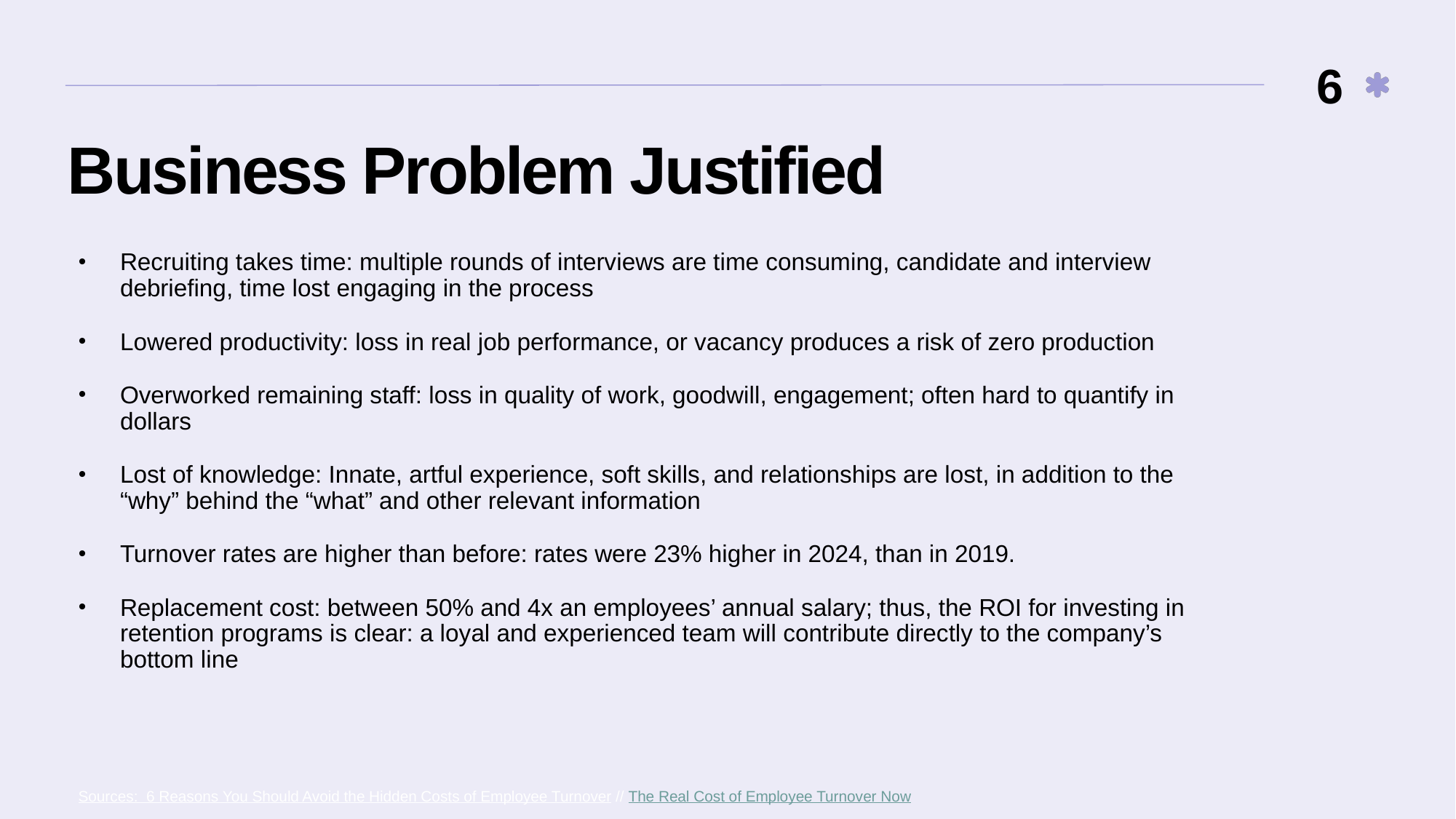

6
# Business Problem Justified
Recruiting takes time: multiple rounds of interviews are time consuming, candidate and interview debriefing, time lost engaging in the process
Lowered productivity: loss in real job performance, or vacancy produces a risk of zero production
Overworked remaining staff: loss in quality of work, goodwill, engagement; often hard to quantify in dollars
Lost of knowledge: Innate, artful experience, soft skills, and relationships are lost, in addition to the “why” behind the “what” and other relevant information
Turnover rates are higher than before: rates were 23% higher in 2024, than in 2019.
Replacement cost: between 50% and 4x an employees’ annual salary; thus, the ROI for investing in retention programs is clear: a loyal and experienced team will contribute directly to the company’s bottom line
Sources:  6 Reasons You Should Avoid the Hidden Costs of Employee Turnover // The Real Cost of Employee Turnover Now